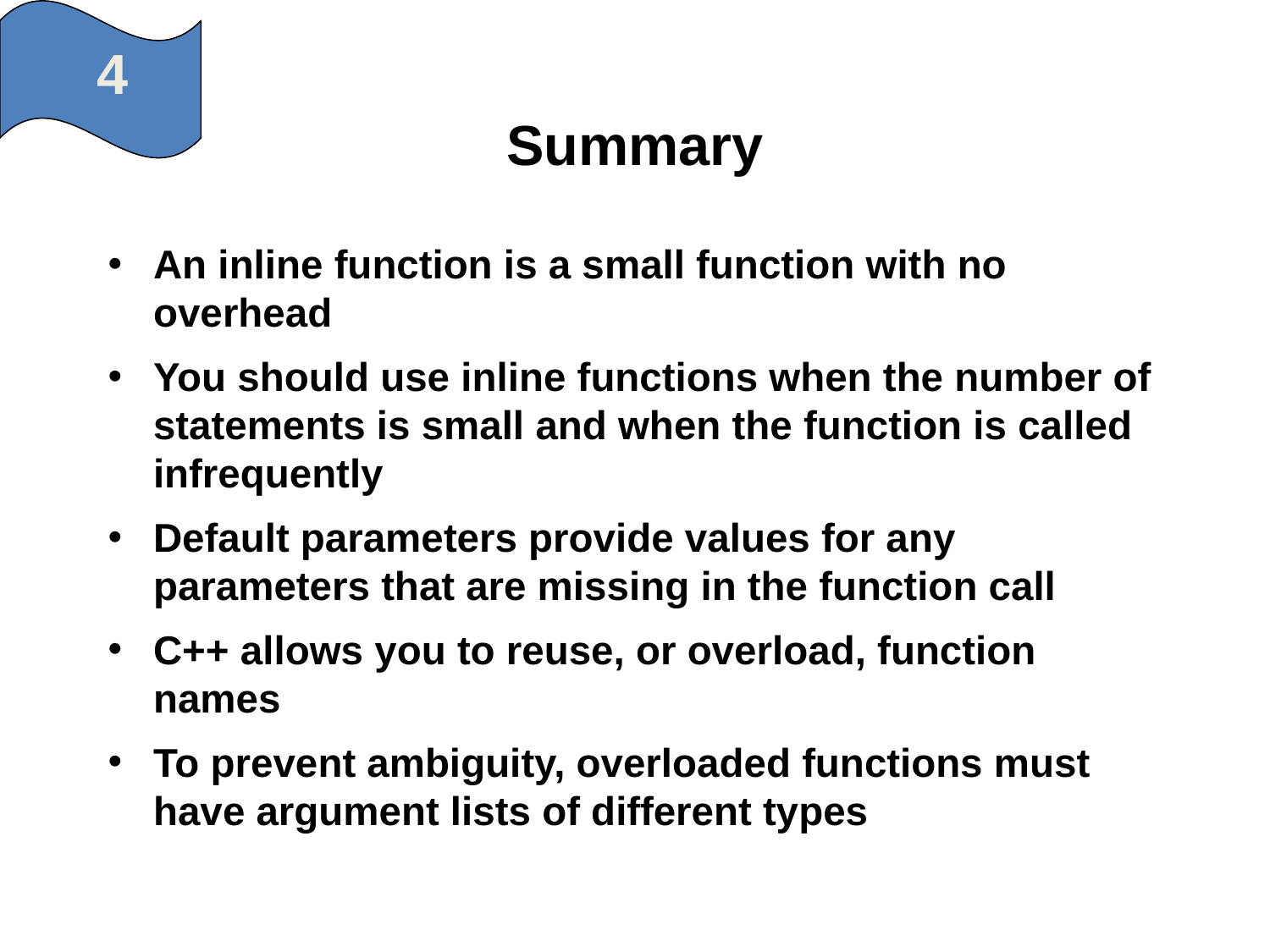

4
# Summary
An inline function is a small function with no overhead
You should use inline functions when the number of statements is small and when the function is called infrequently
Default parameters provide values for any parameters that are missing in the function call
C++ allows you to reuse, or overload, function names
To prevent ambiguity, overloaded functions must have argument lists of different types